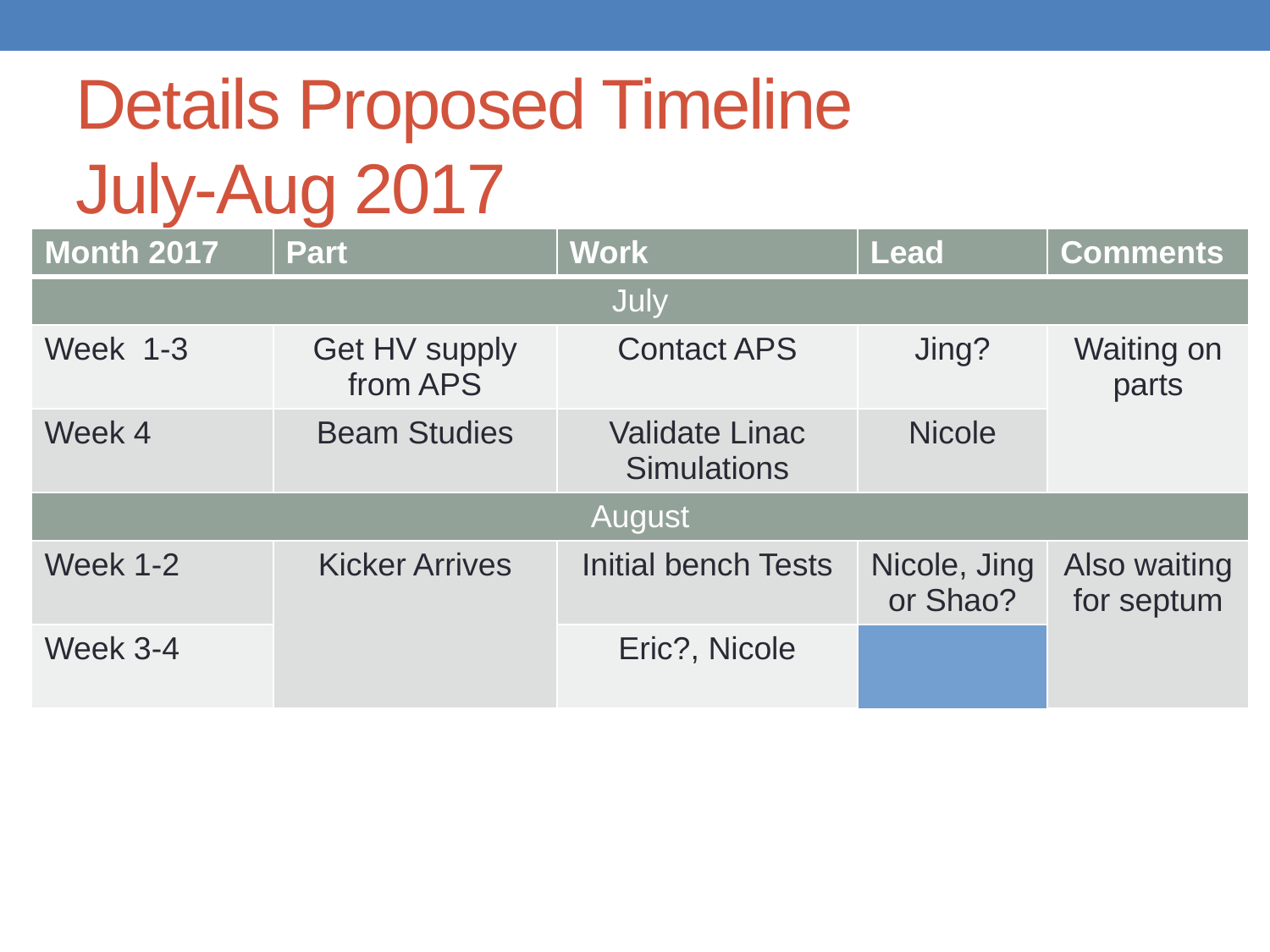

Details Proposed Timeline
July-Aug 2017
| Month 2017 | Part | Work | Lead | Comments |
| --- | --- | --- | --- | --- |
| July |  |  |  |  |
| Week 1-3 | Get HV supply from APS | Contact APS | Jing? | Waiting on parts |
| Week 4 | Beam Studies | Validate Linac Simulations | Nicole |
| August |  |  |  |  |
| Week 1-2 | Kicker Arrives | Initial bench Tests | Nicole, Jing or Shao? | Also waiting for septum |
| Week 3-4 | Begin Installation | Eric?, Nicole |